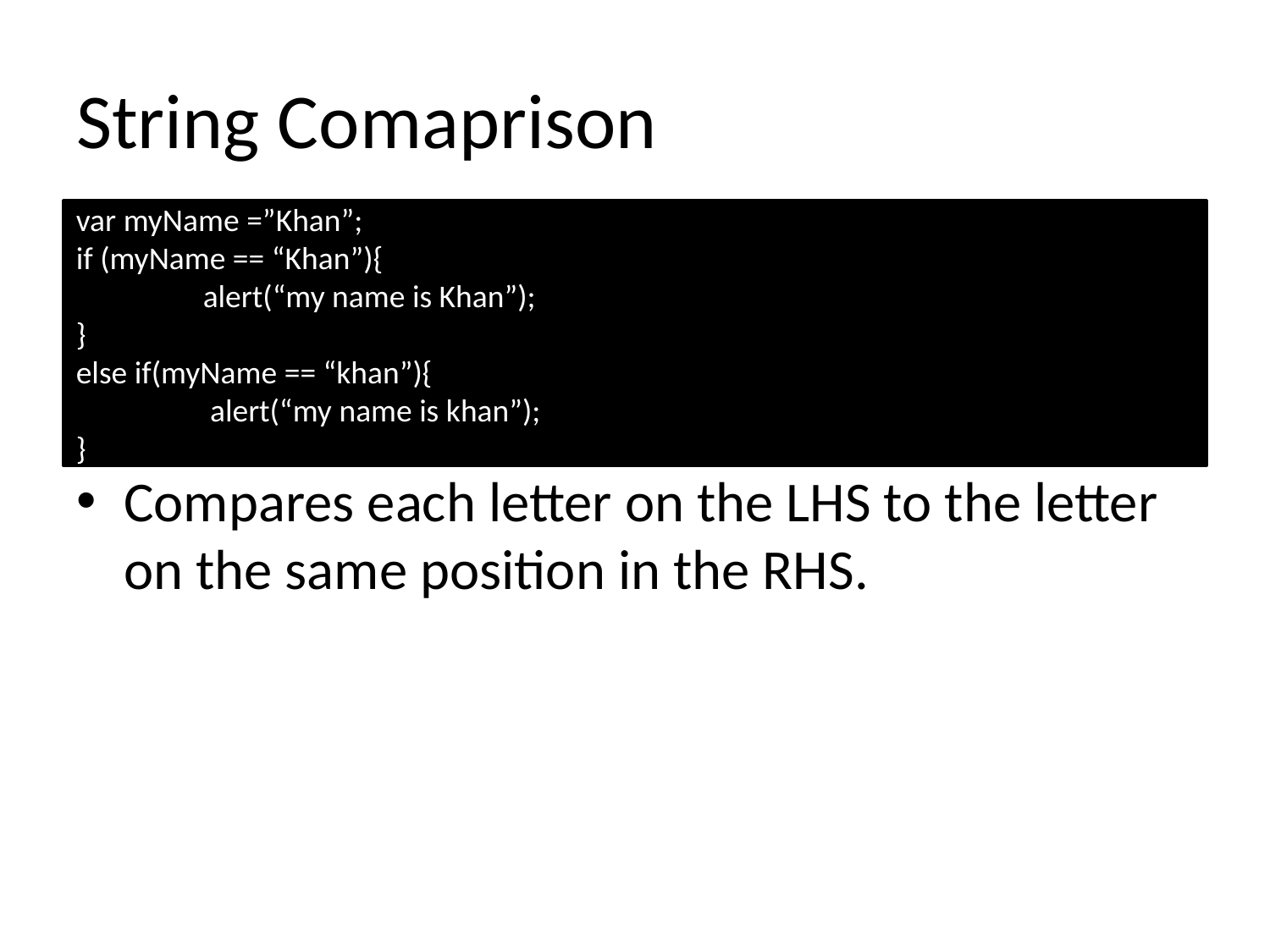

# String Comaprison
var myName =”Khan”;
if (myName == “Khan”){
	alert(“my name is Khan”);
}
else if(myName == “khan”){
	 alert(“my name is khan”);
}

Compares each letter on the LHS to the letter on the same position in the RHS.